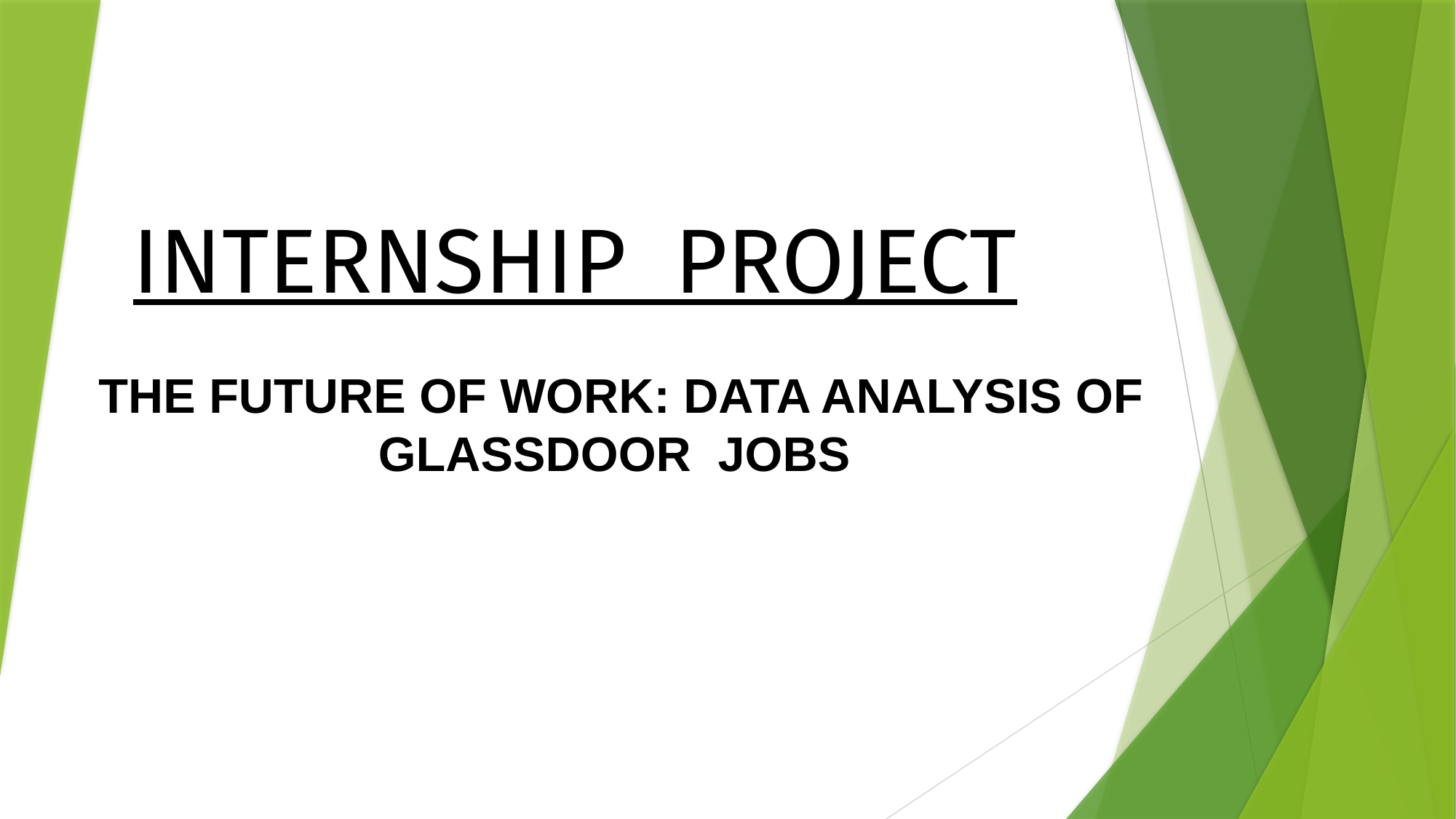

INTERNSHIP  PROJECT
# THE FUTURE OF WORK: DATA ANALYSIS OF GLASSDOOR  JOBS